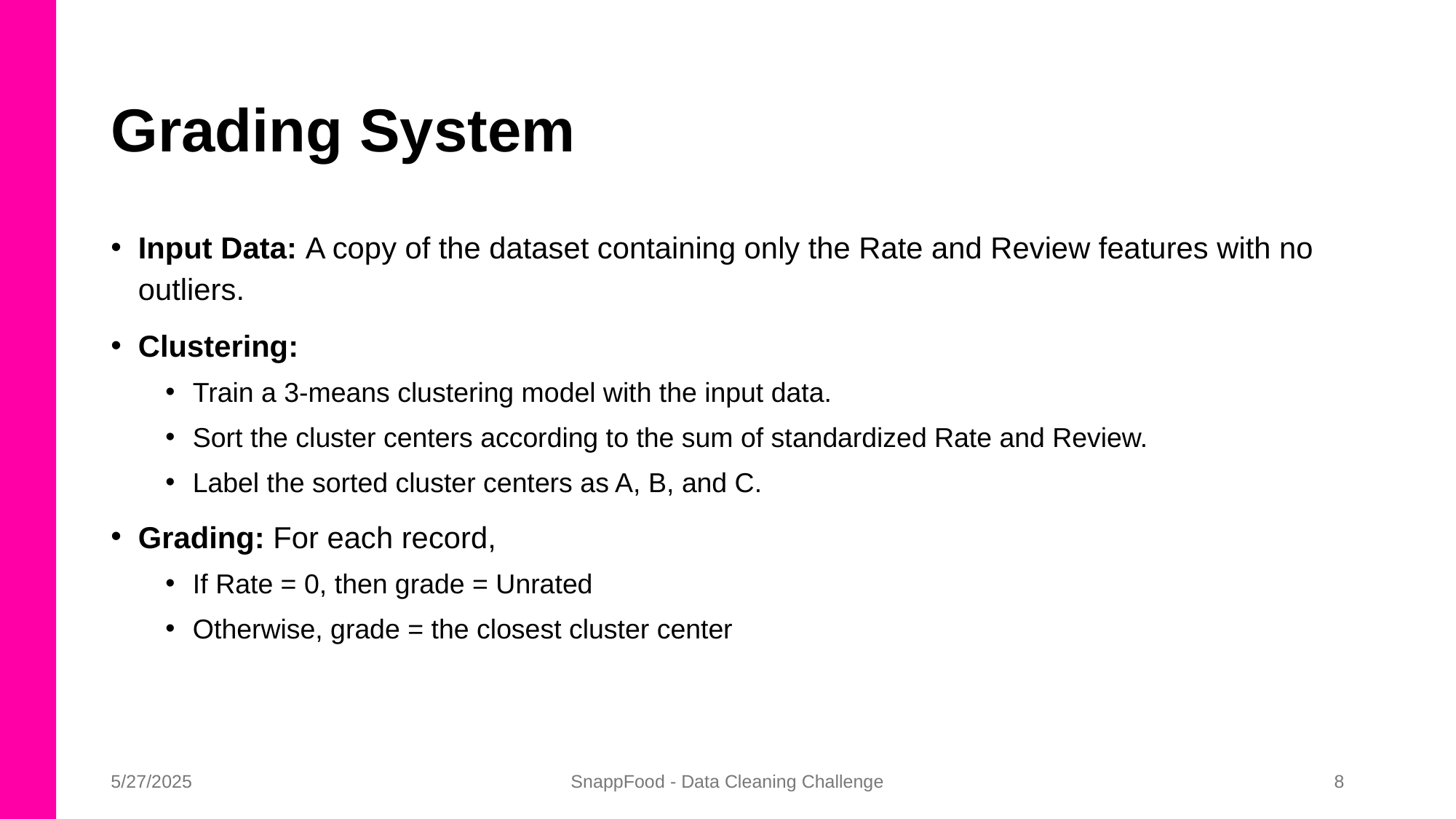

# Grading System
Input Data: A copy of the dataset containing only the Rate and Review features with no outliers.
Clustering:
Train a 3-means clustering model with the input data.
Sort the cluster centers according to the sum of standardized Rate and Review.
Label the sorted cluster centers as A, B, and C.
Grading: For each record,
If Rate = 0, then grade = Unrated
Otherwise, grade = the closest cluster center
5/27/2025
SnappFood - Data Cleaning Challenge
8